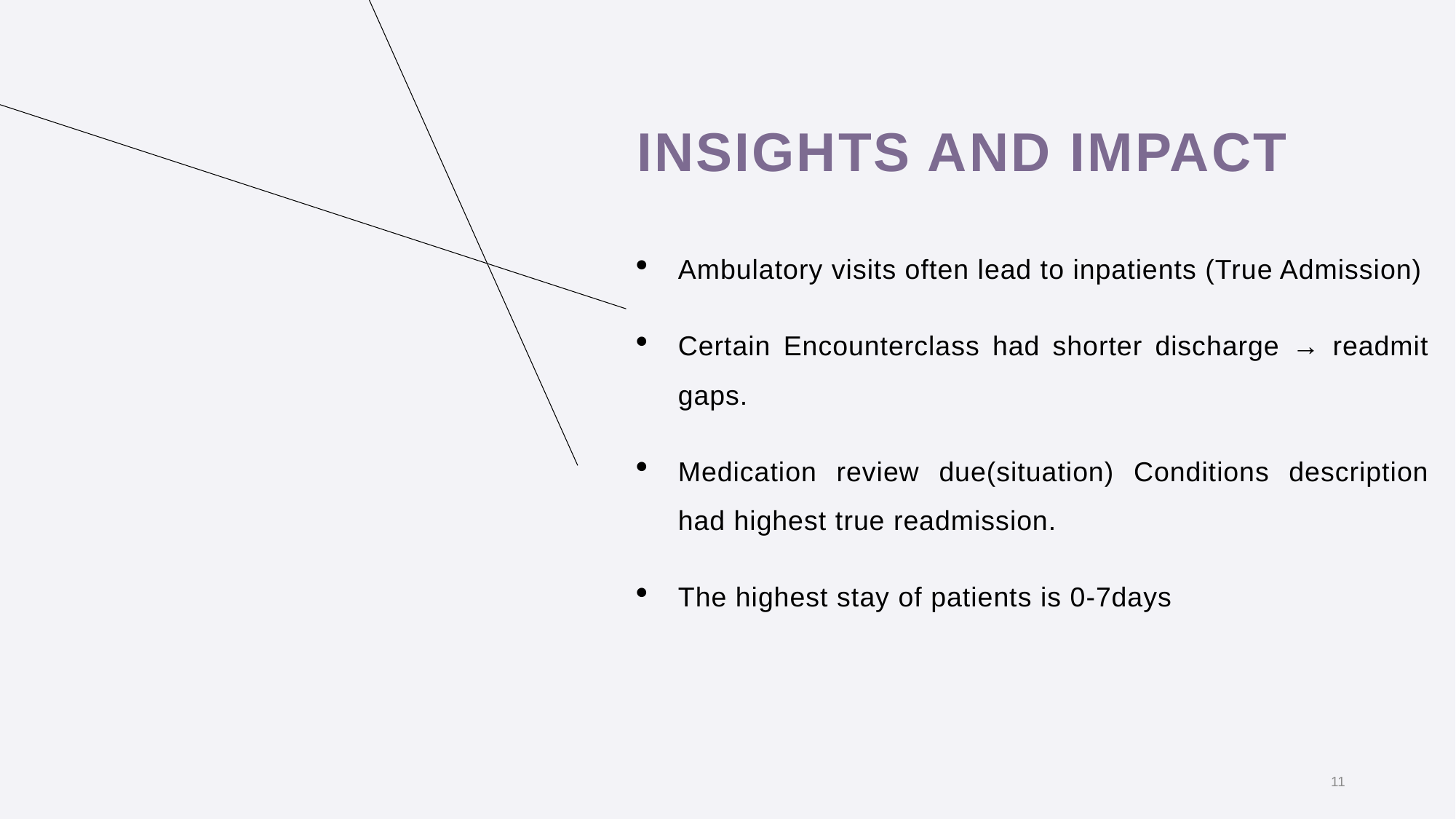

# Insights and Impact
Ambulatory visits often lead to inpatients (True Admission)
Certain Encounterclass had shorter discharge → readmit gaps.
Medication review due(situation) Conditions description had highest true readmission.
The highest stay of patients is 0-7days
11